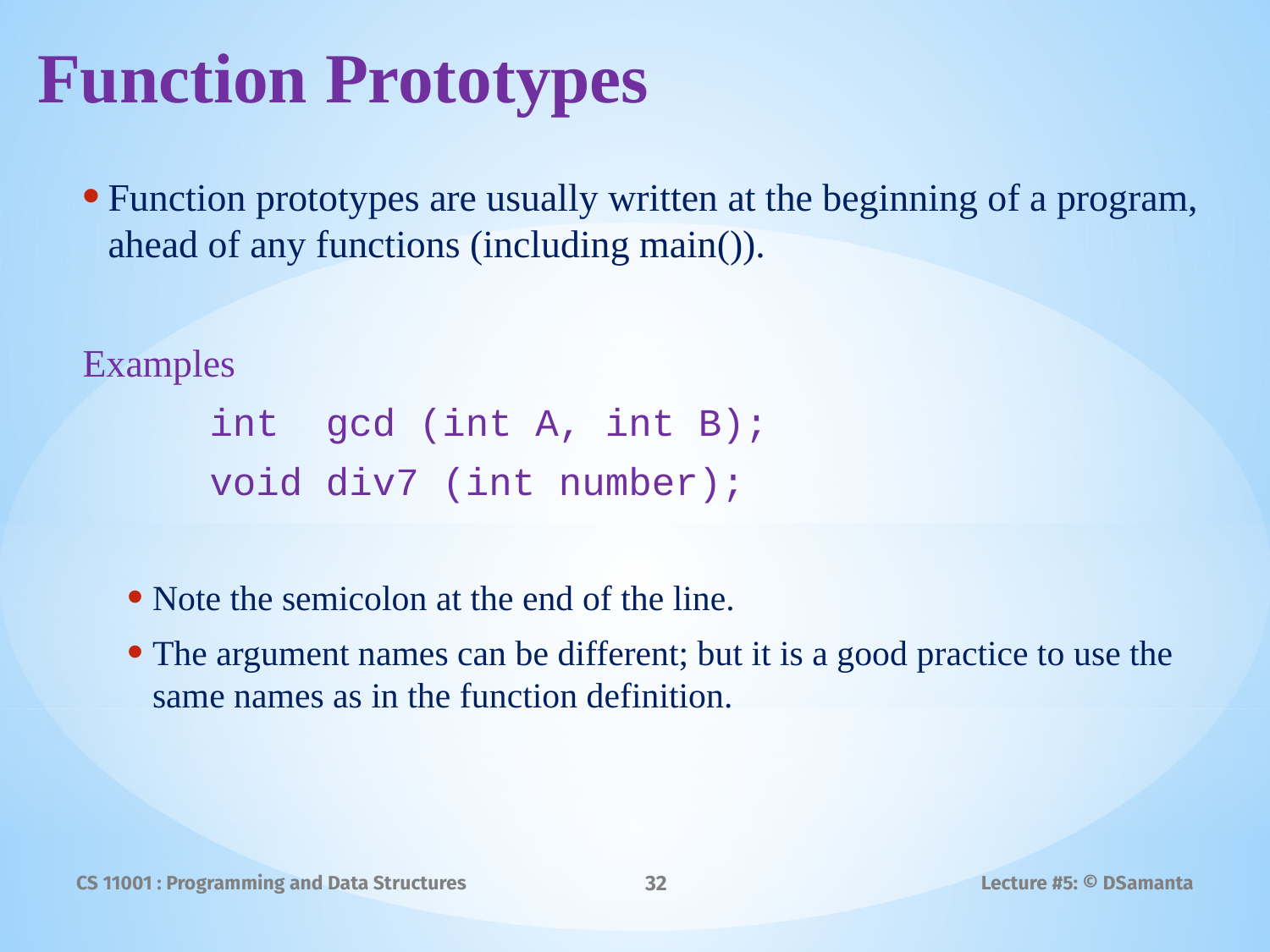

# Function Prototypes
Function prototypes are usually written at the beginning of a program, ahead of any functions (including main()).

Examples
	int  gcd (int A, int B);
	void div7 (int number);

Note the semicolon at the end of the line.
The argument names can be different; but it is a good practice to use the same names as in the function definition.

CS 11001 : Programming and Data Structures
32
Lecture #5: © DSamanta